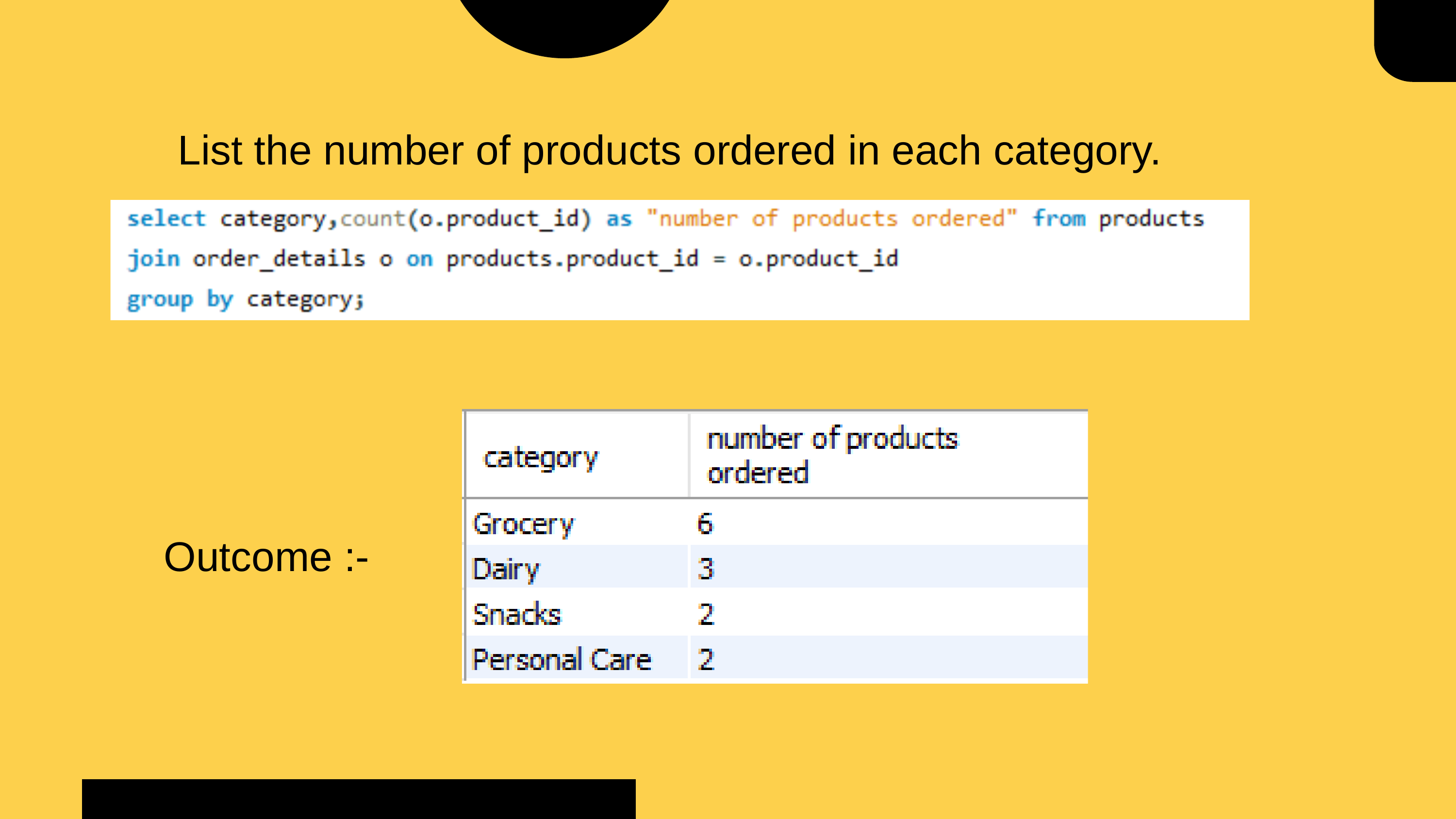

List the number of products ordered in each category.

Outcome :-